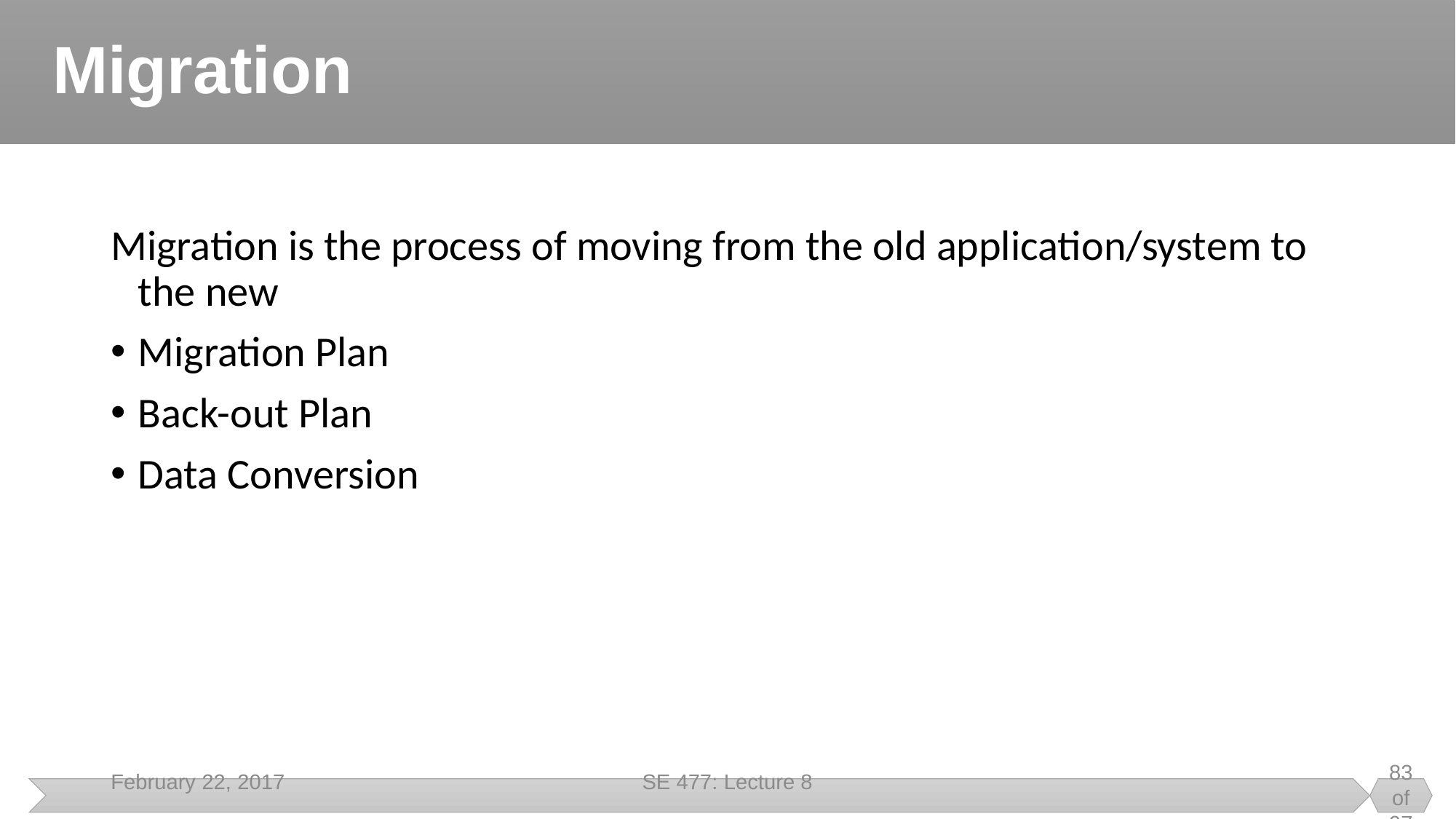

# Migration
Migration is the process of moving from the old application/system to the new
Migration Plan
Back-out Plan
Data Conversion
February 22, 2017
SE 477: Lecture 8
83 of 97